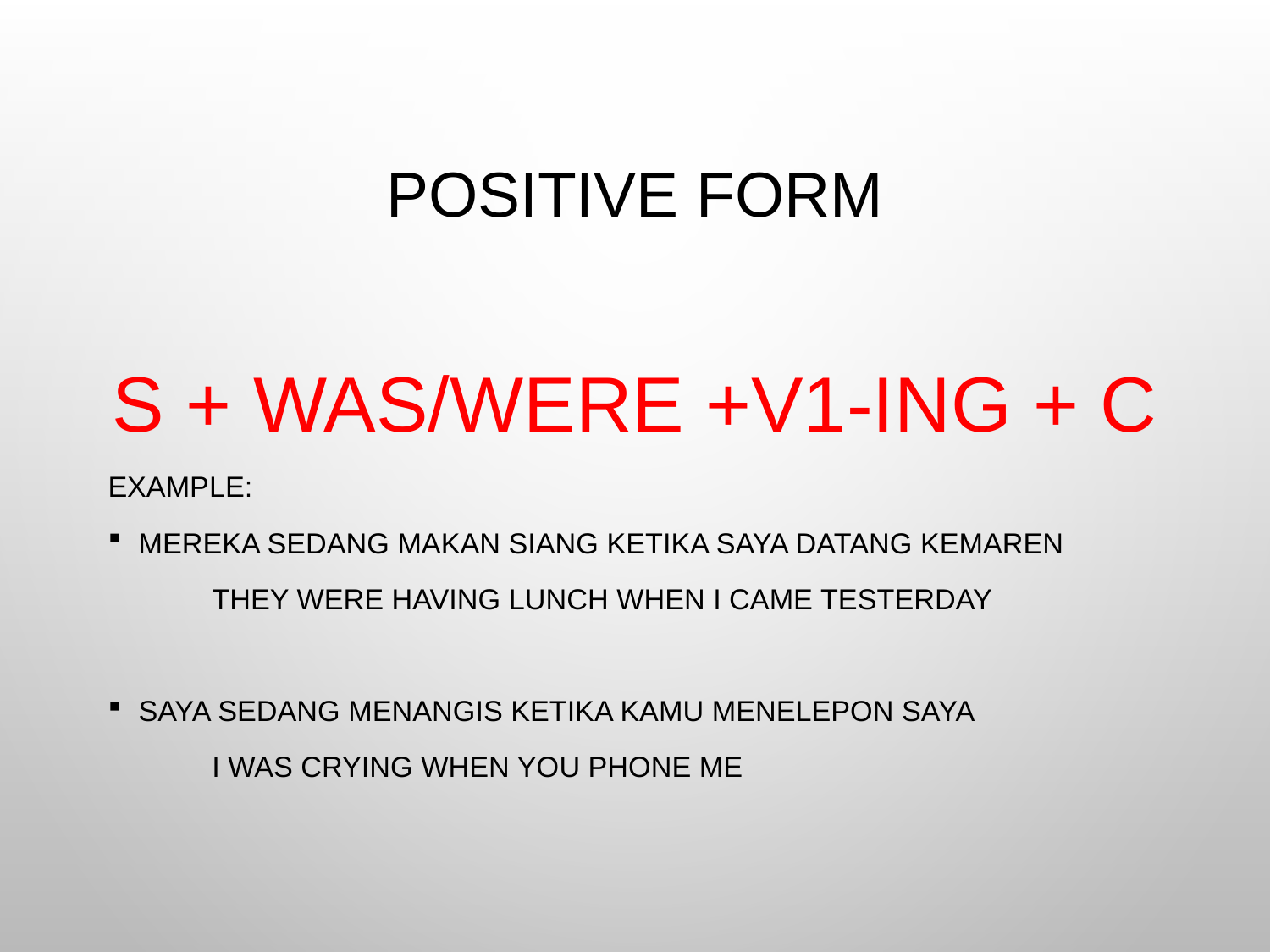

# Positive Form
S + Was/Were +V1-ing + C
Example:
Mereka sedang makan siang ketika saya datang kemaren
	They were having lunch when I came testerday

Saya sedang menangis ketika kamu menelepon saya
	I was crying when you phone me